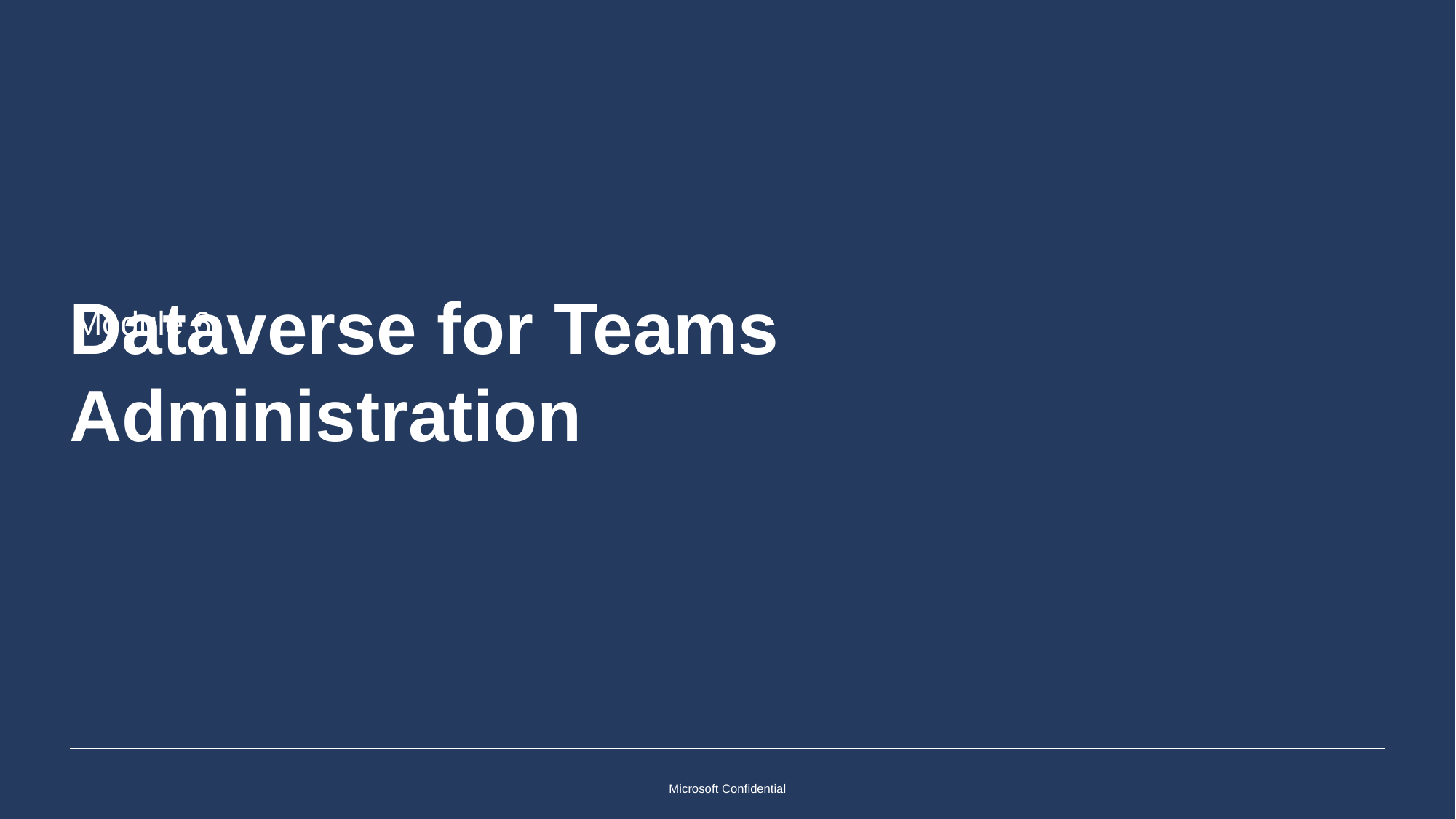

Module 6
# Dataverse for Teams Administration
Microsoft Confidential